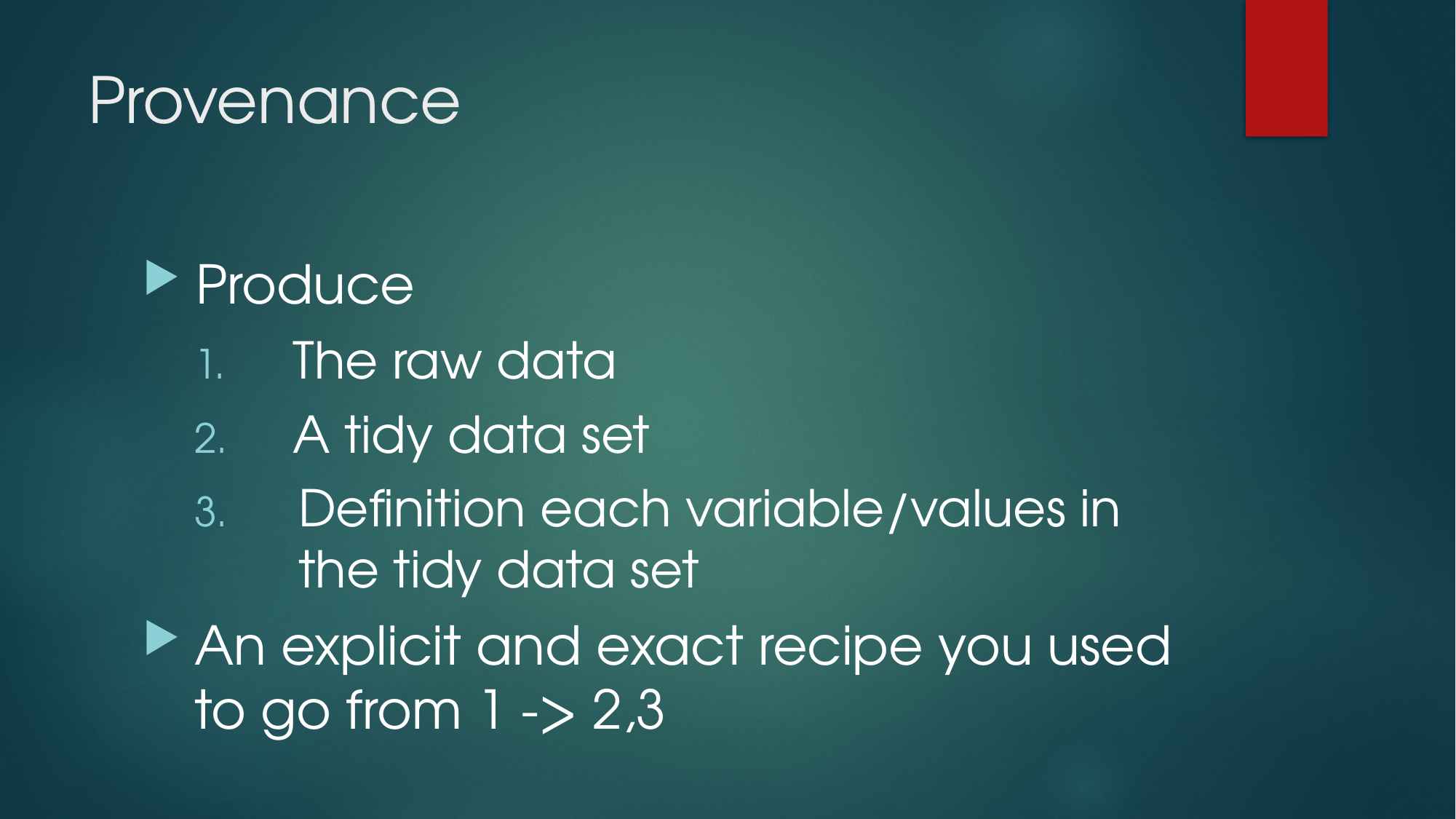

# Provenance
 Produce
 The raw data
 A tidy data set
Definition each variable/values in the tidy data set
An explicit and exact recipe you used to go from 1 -> 2,3